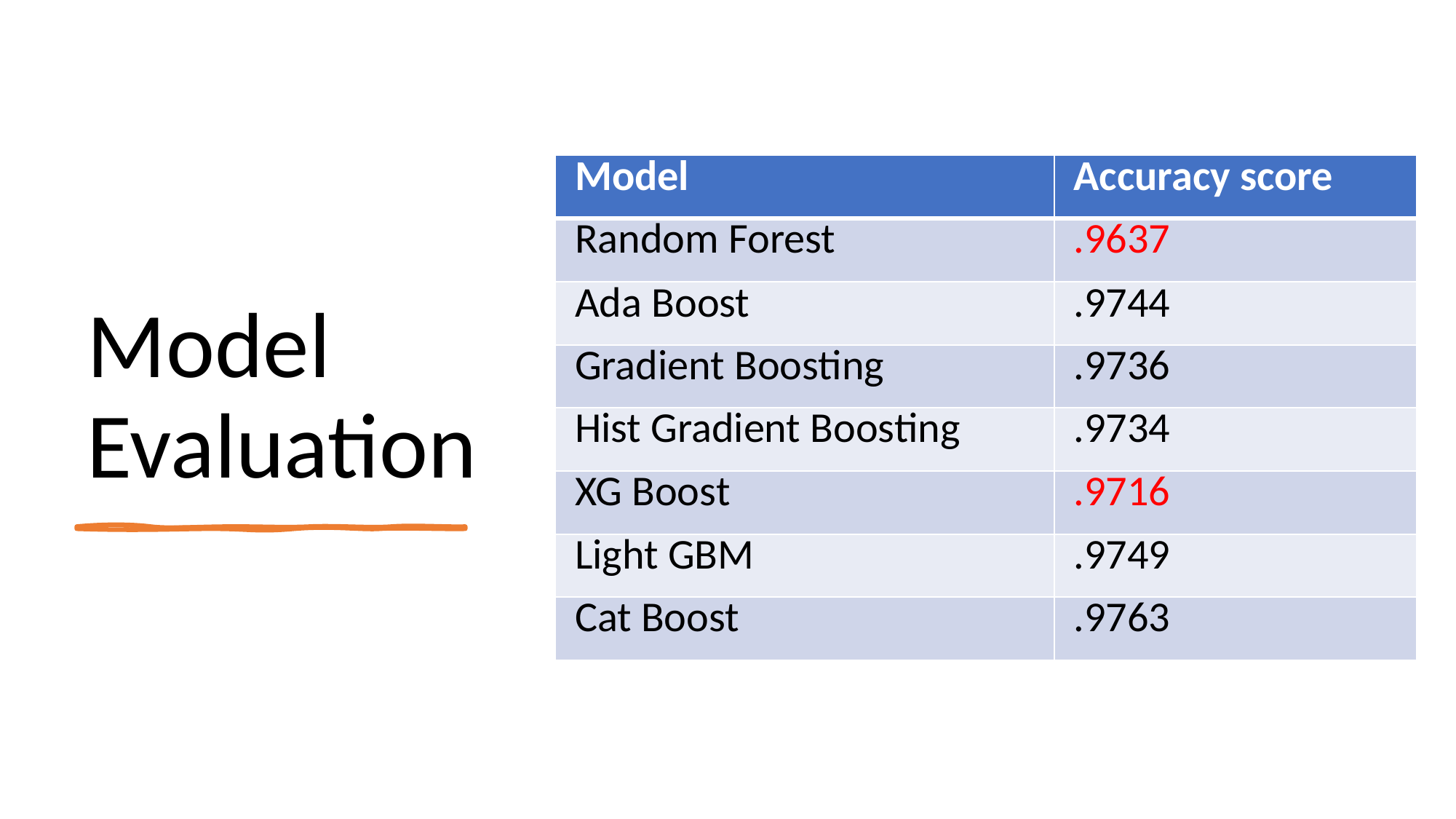

# Model Evaluation
| Model | Accuracy score |
| --- | --- |
| Random Forest | .9637 |
| Ada Boost | .9744 |
| Gradient Boosting | .9736 |
| Hist Gradient Boosting | .9734 |
| XG Boost | .9716 |
| Light GBM | .9749 |
| Cat Boost | .9763 |